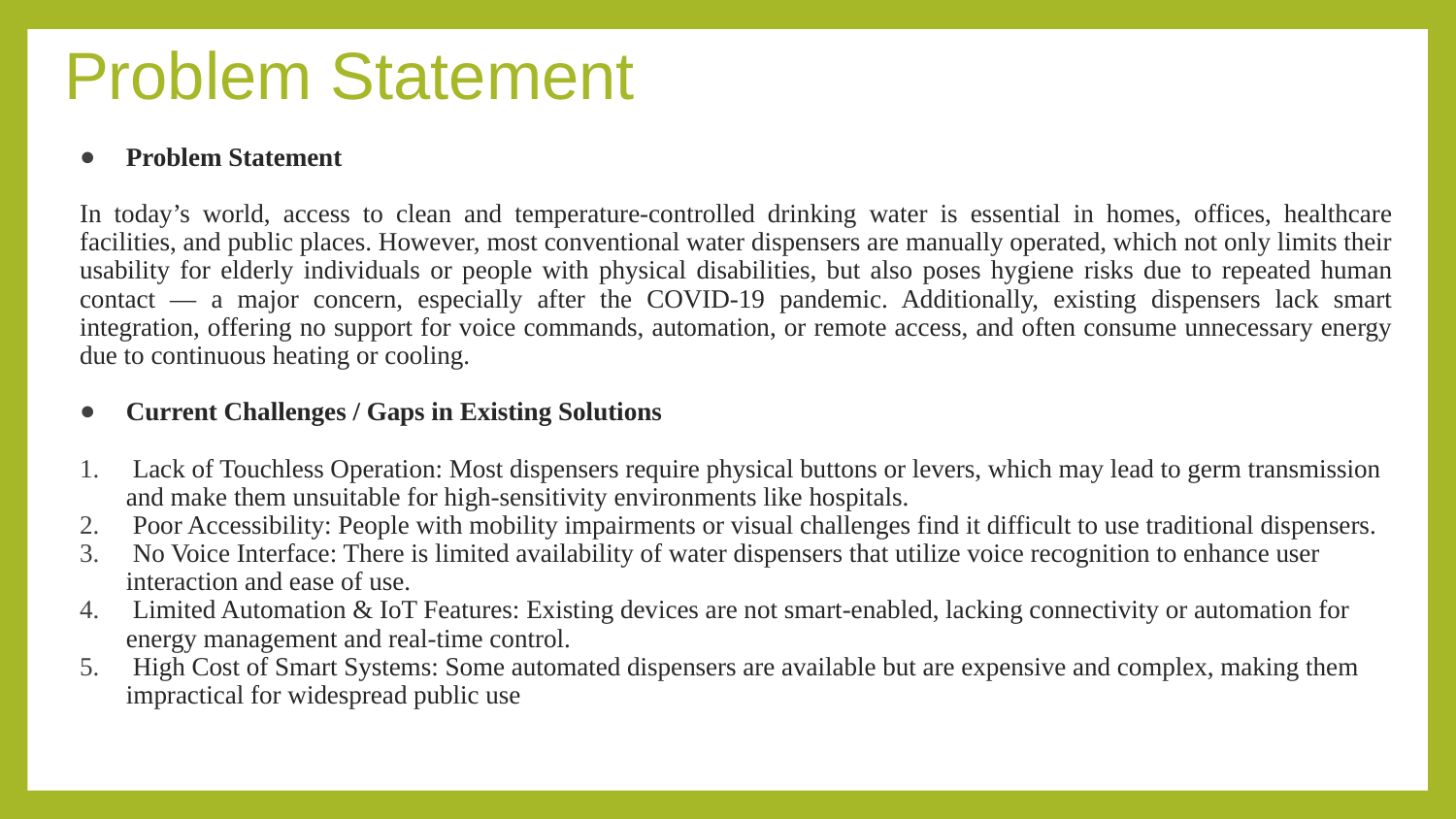

# Problem Statement
Problem Statement

In today’s world, access to clean and temperature-controlled drinking water is essential in homes, offices, healthcare facilities, and public places. However, most conventional water dispensers are manually operated, which not only limits their usability for elderly individuals or people with physical disabilities, but also poses hygiene risks due to repeated human contact — a major concern, especially after the COVID-19 pandemic. Additionally, existing dispensers lack smart integration, offering no support for voice commands, automation, or remote access, and often consume unnecessary energy due to continuous heating or cooling.

Current Challenges / Gaps in Existing Solutions

 Lack of Touchless Operation: Most dispensers require physical buttons or levers, which may lead to germ transmission and make them unsuitable for high-sensitivity environments like hospitals.
 Poor Accessibility: People with mobility impairments or visual challenges find it difficult to use traditional dispensers.
 No Voice Interface: There is limited availability of water dispensers that utilize voice recognition to enhance user interaction and ease of use.
 Limited Automation & IoT Features: Existing devices are not smart-enabled, lacking connectivity or automation for energy management and real-time control.
 High Cost of Smart Systems: Some automated dispensers are available but are expensive and complex, making them impractical for widespread public use